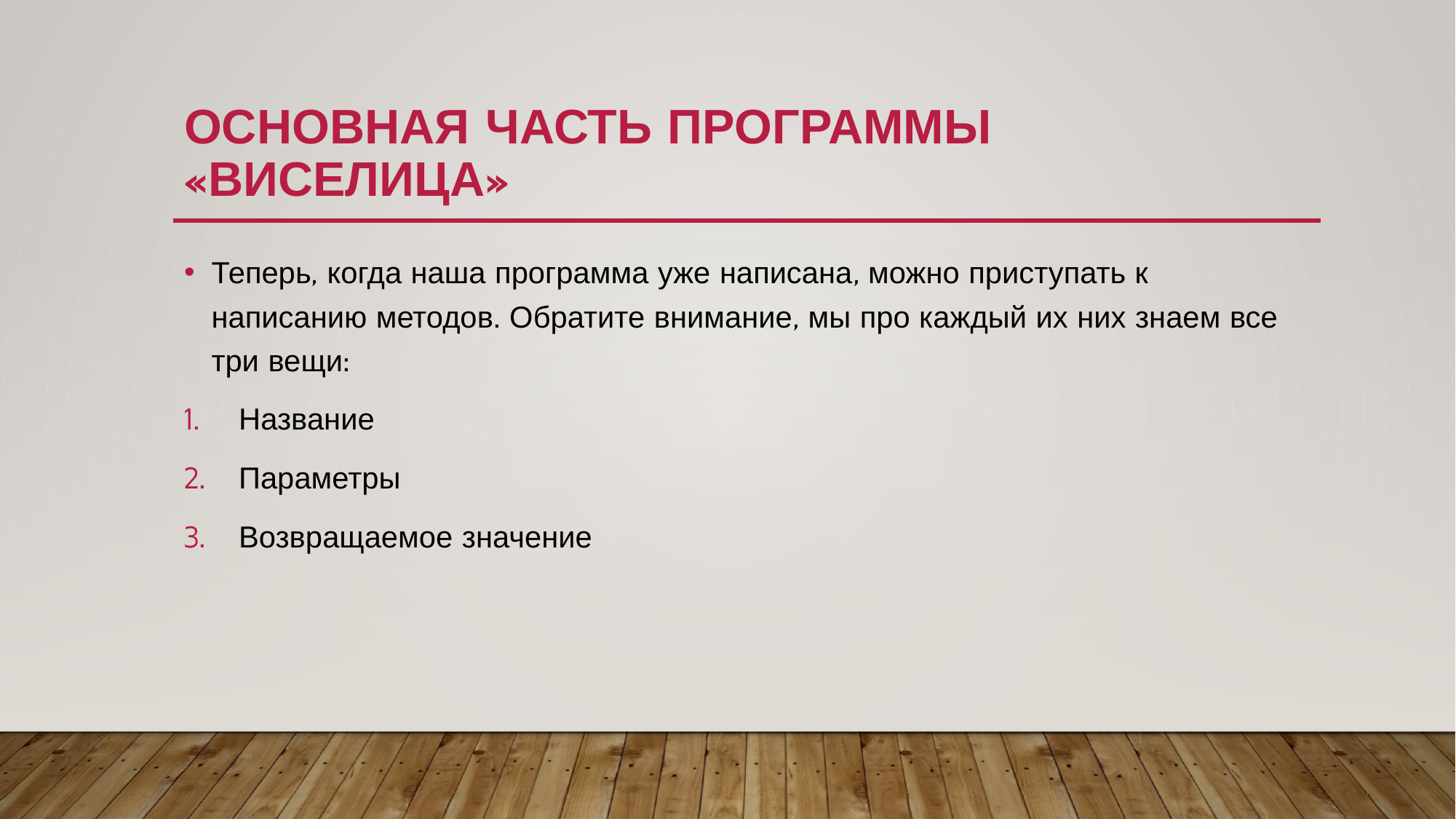

# Основная часть программы «Виселица»
Теперь, когда наша программа уже написана, можно приступать к написанию методов. Обратите внимание, мы про каждый их них знаем все три вещи:
Название
Параметры
Возвращаемое значение